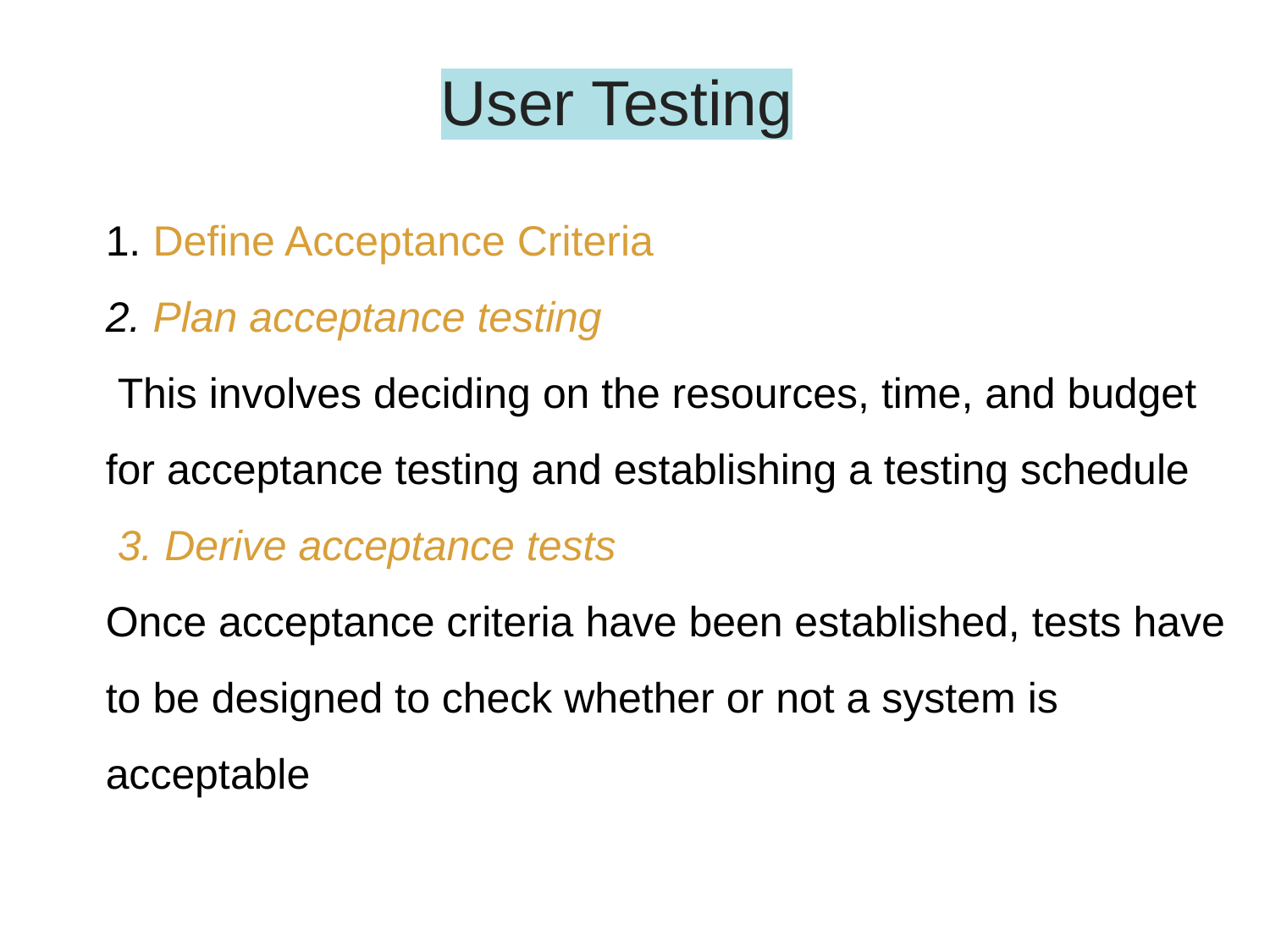

# User Testing
1. Define Acceptance Criteria
2. Plan acceptance testing
 This involves deciding on the resources, time, and budget for acceptance testing and establishing a testing schedule
 3. Derive acceptance tests
Once acceptance criteria have been established, tests have to be designed to check whether or not a system is acceptable